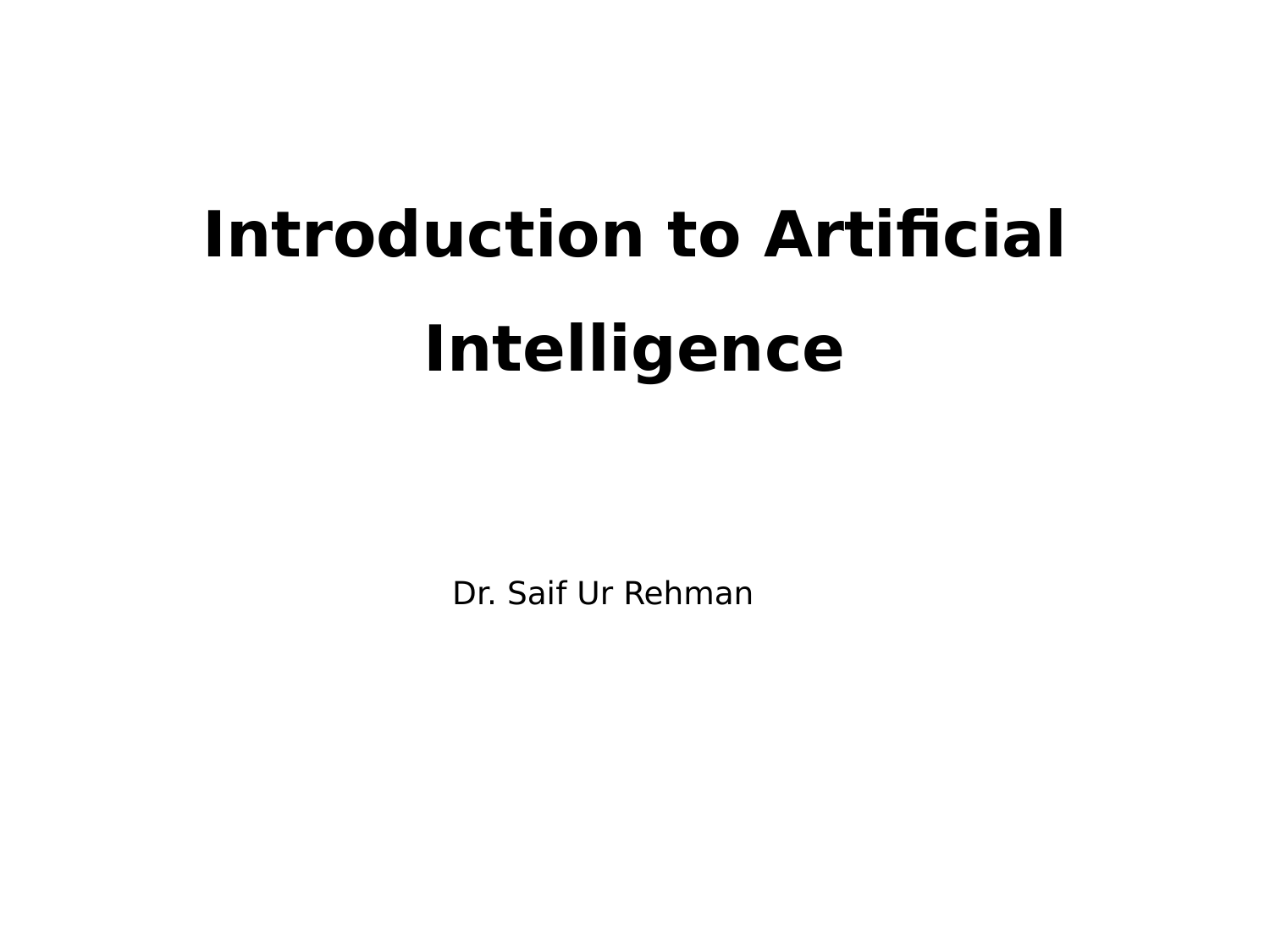

# Introduction to Artificial Intelligence

Dr. Saif Ur Rehman